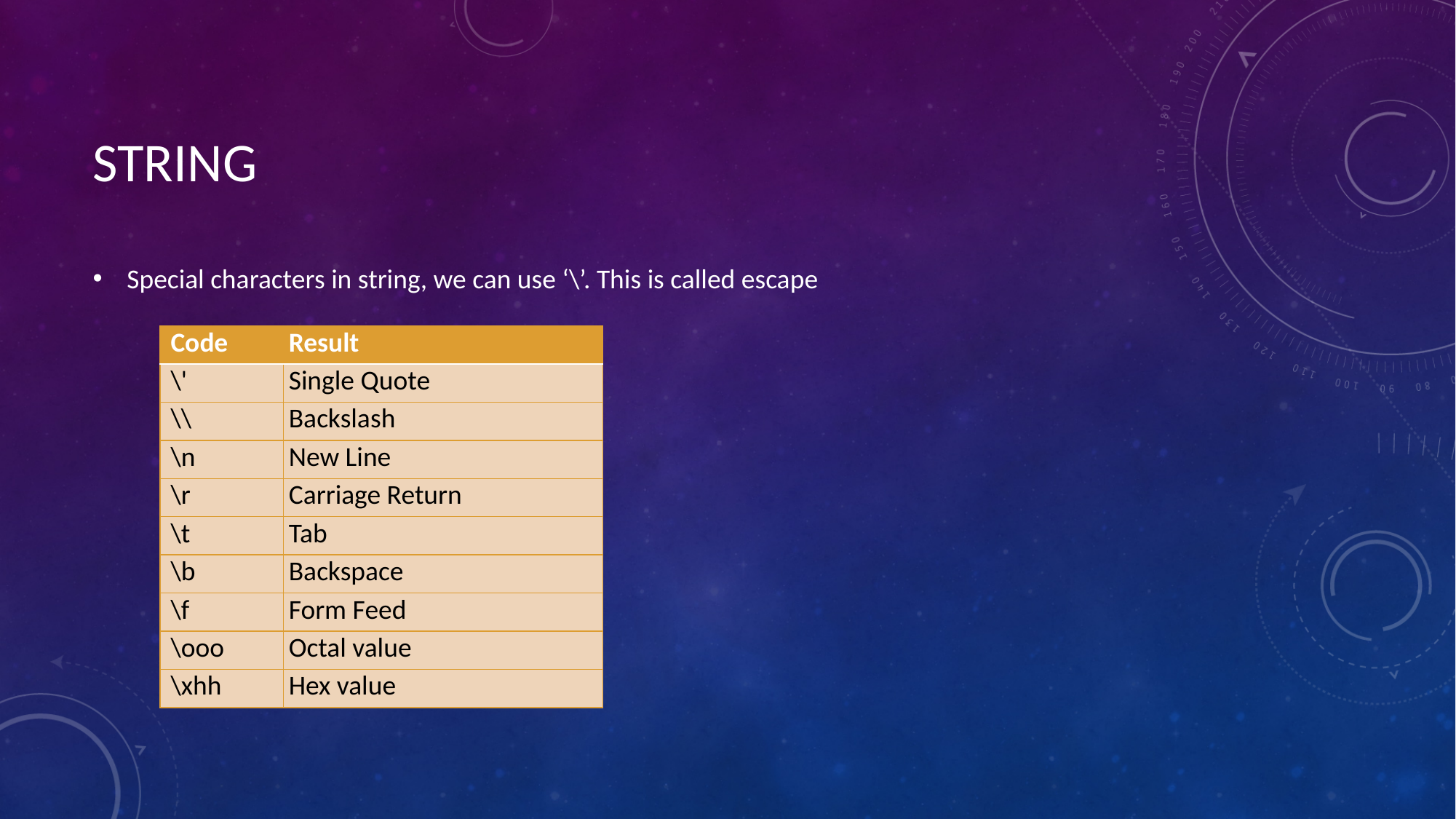

# string
Special characters in string, we can use ‘\’. This is called escape

| Code | Result |
| --- | --- |
| \' | Single Quote |
| \\ | Backslash |
| \n | New Line |
| \r | Carriage Return |
| \t | Tab |
| \b | Backspace |
| \f | Form Feed |
| \ooo | Octal value |
| \xhh | Hex value |